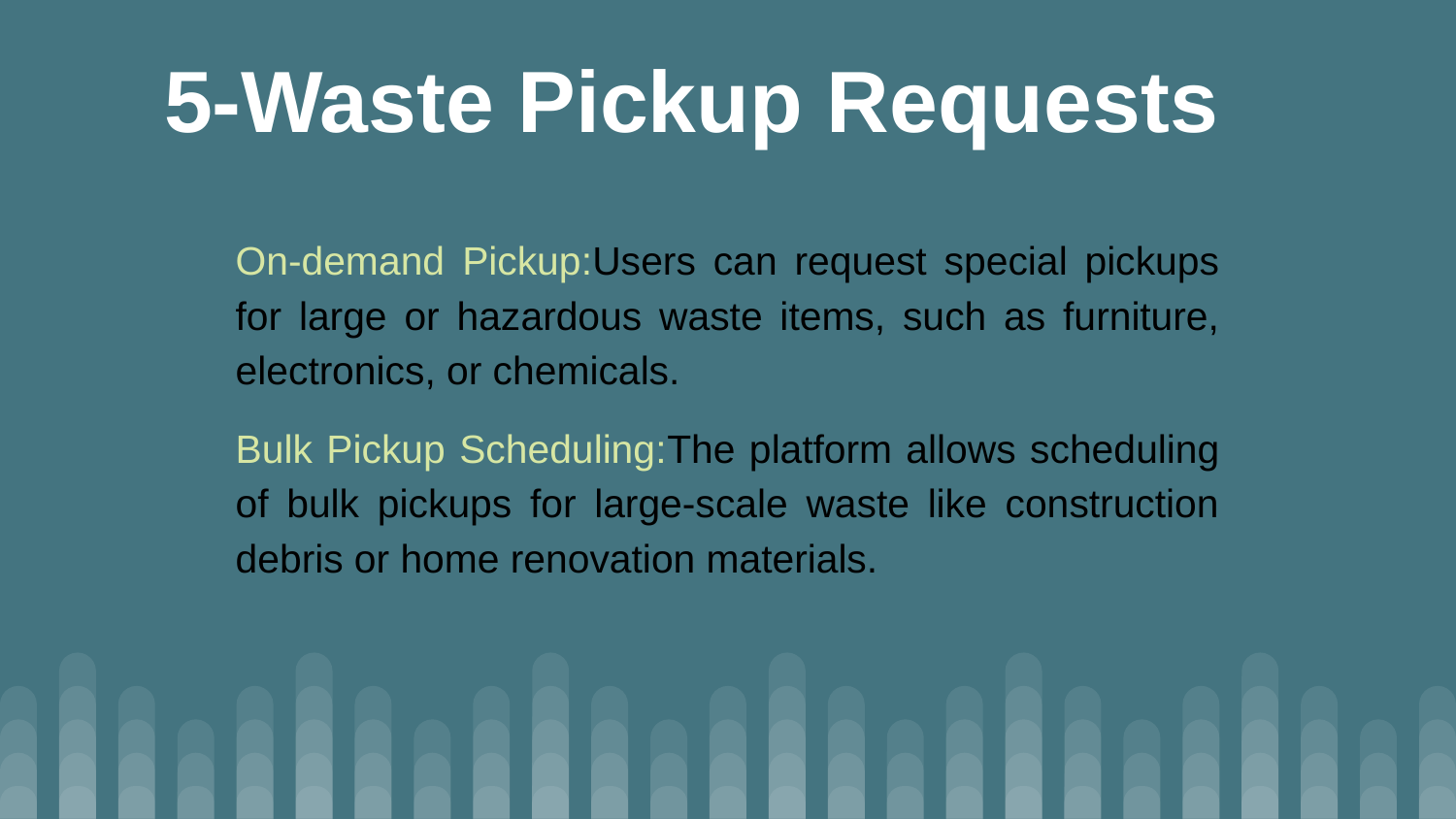

# 5-Waste Pickup Requests
On-demand Pickup:Users can request special pickups for large or hazardous waste items, such as furniture, electronics, or chemicals.
Bulk Pickup Scheduling:The platform allows scheduling of bulk pickups for large-scale waste like construction debris or home renovation materials.